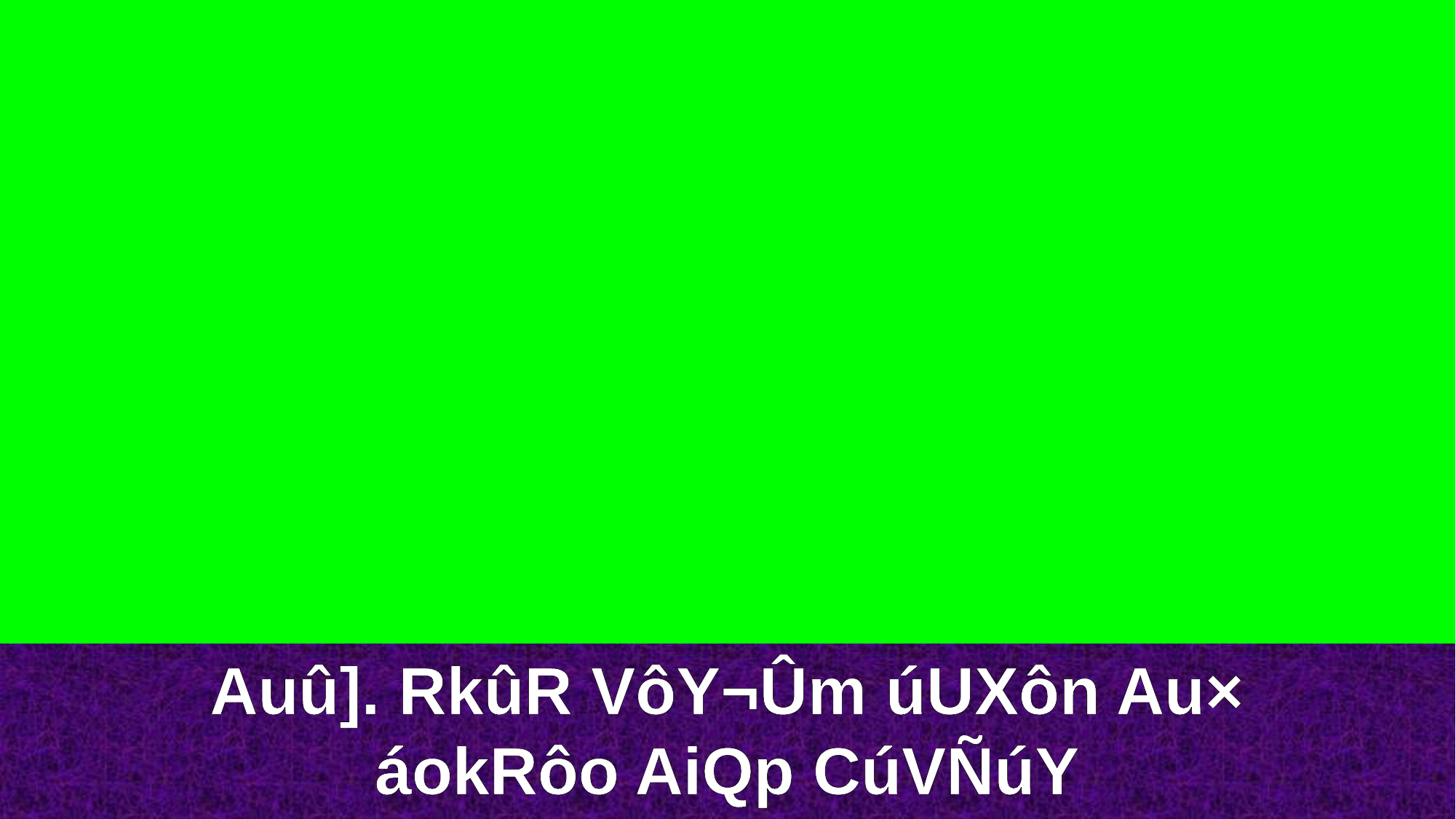

Auû]. RkûR VôY¬Ûm úUXôn Au× áokRôo AiQp CúVÑúY